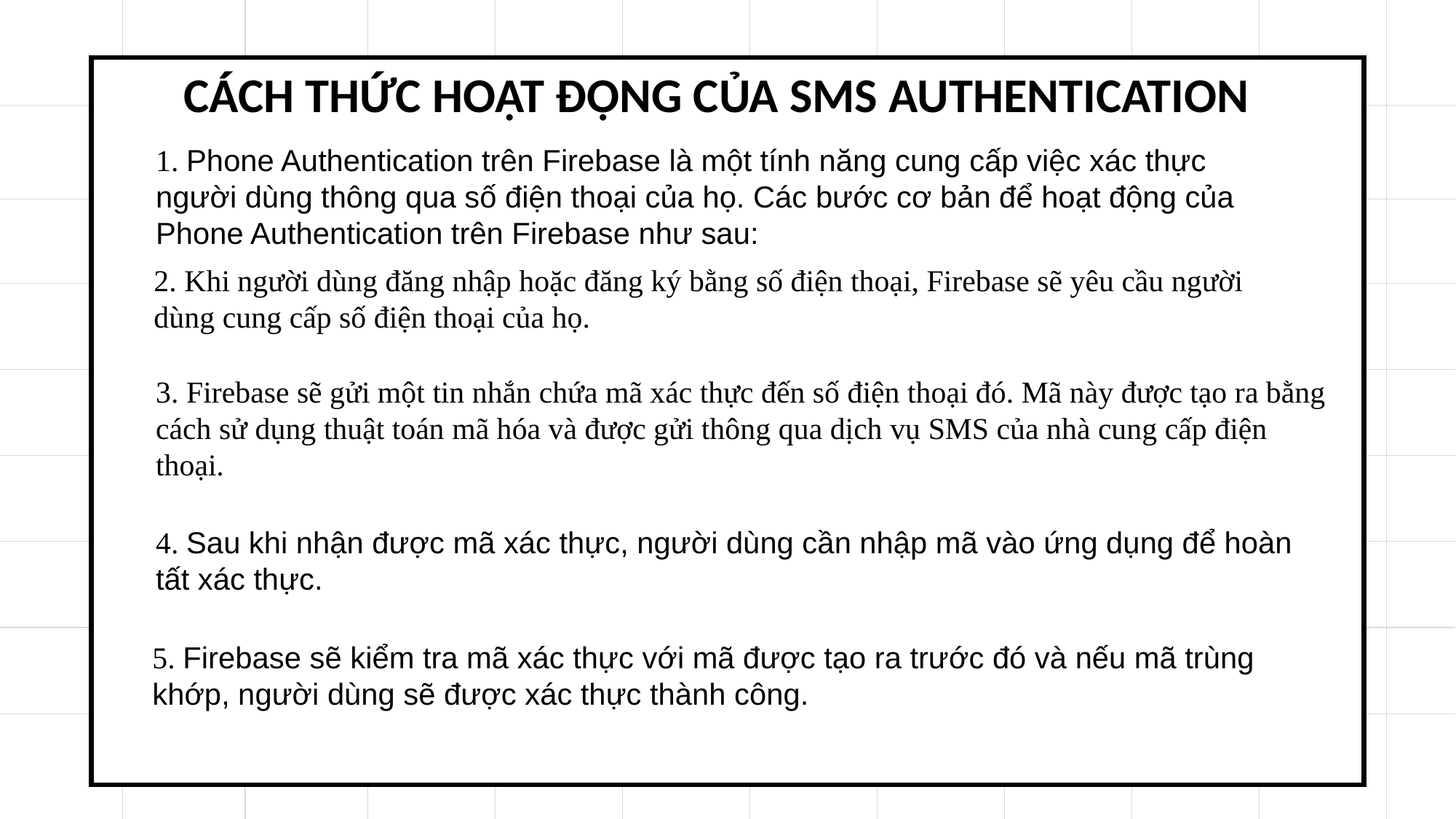

CÁCH THỨC HOẠT ĐỘNG CỦA SMS AUTHENTICATION
1. Phone Authentication trên Firebase là một tính năng cung cấp việc xác thực người dùng thông qua số điện thoại của họ. Các bước cơ bản để hoạt động của Phone Authentication trên Firebase như sau:
2. Khi người dùng đăng nhập hoặc đăng ký bằng số điện thoại, Firebase sẽ yêu cầu người dùng cung cấp số điện thoại của họ.
3. Firebase sẽ gửi một tin nhắn chứa mã xác thực đến số điện thoại đó. Mã này được tạo ra bằng cách sử dụng thuật toán mã hóa và được gửi thông qua dịch vụ SMS của nhà cung cấp điện thoại.
4. Sau khi nhận được mã xác thực, người dùng cần nhập mã vào ứng dụng để hoàn tất xác thực.
5. Firebase sẽ kiểm tra mã xác thực với mã được tạo ra trước đó và nếu mã trùng khớp, người dùng sẽ được xác thực thành công.